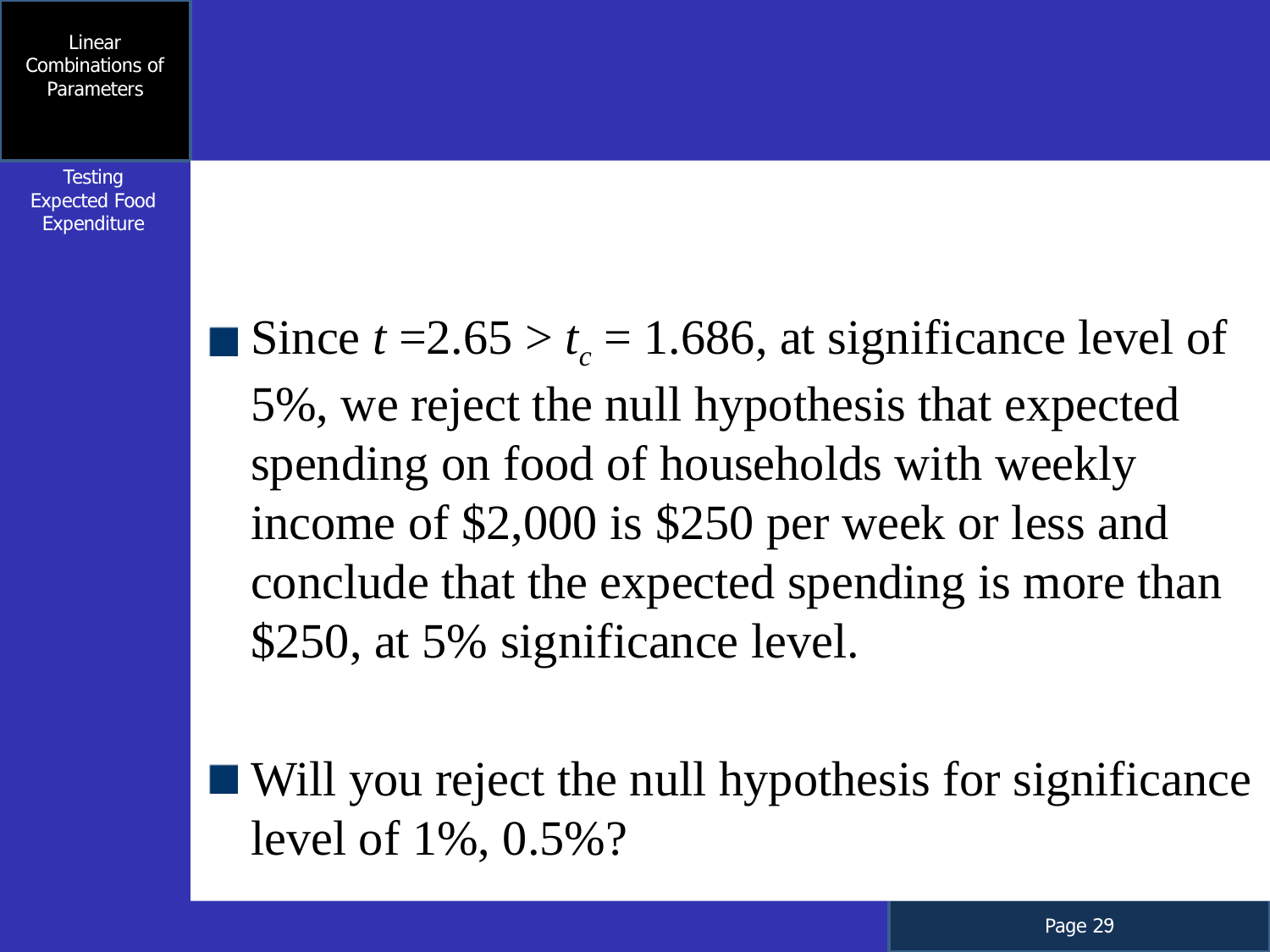

Linear Combinations of Parameters
Testing Expected Food Expenditure

Since t =2.65 > tc = 1.686, at significance level of 5%, we reject the null hypothesis that expected spending on food of households with weekly income of $2,000 is $250 per week or less and conclude that the expected spending is more than $250, at 5% significance level.

Will you reject the null hypothesis for significance level of 1%, 0.5%?